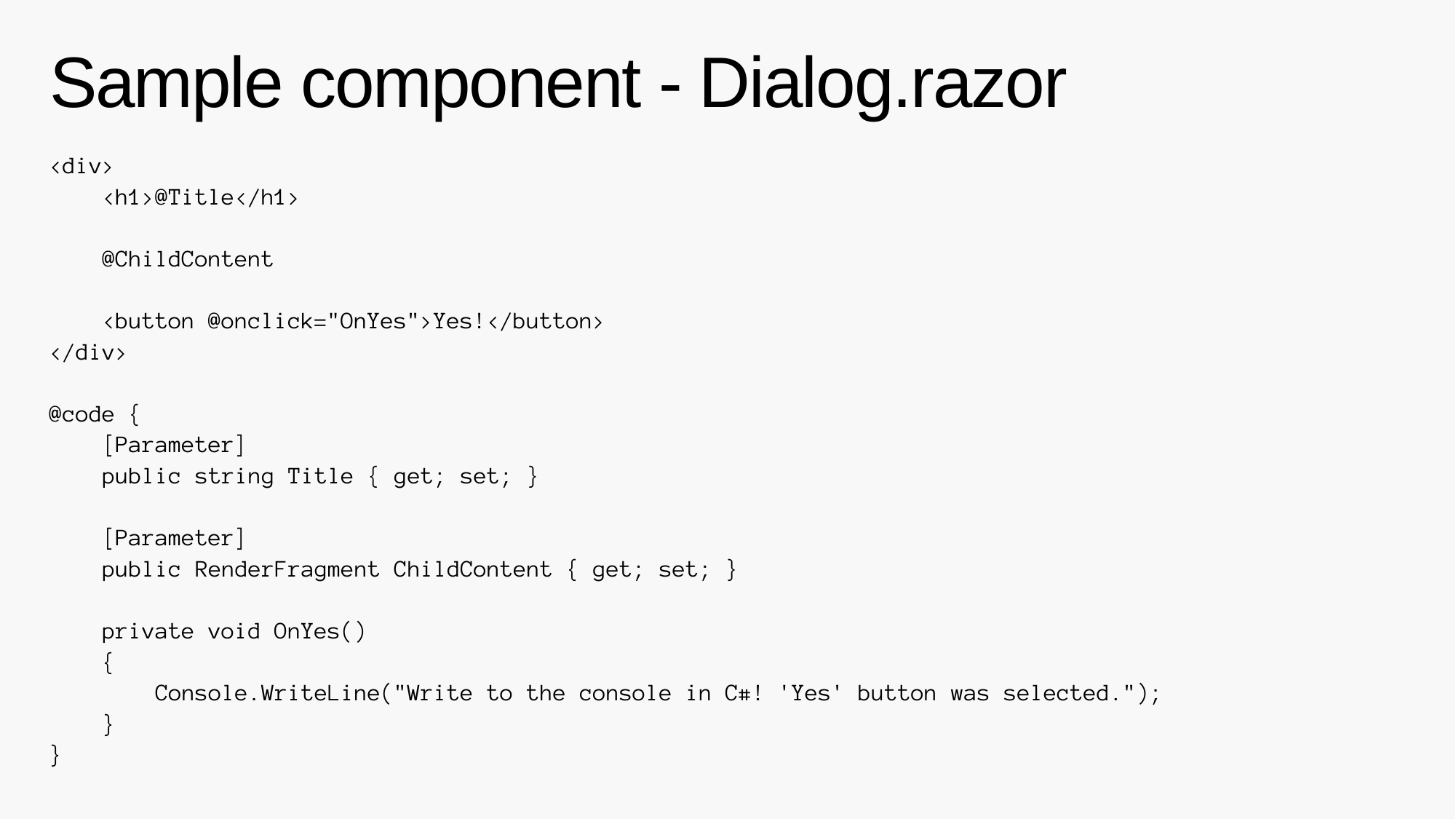

# Sample component - Dialog.razor
<div>
    <h1>@Title</h1>

    @ChildContent

    <button @onclick="OnYes">Yes!</button>
</div>

@code {
    [Parameter]
    public string Title { get; set; }

    [Parameter]
    public RenderFragment ChildContent { get; set; }

    private void OnYes()
    {
        Console.WriteLine("Write to the console in C#! 'Yes' button was selected.");
    }
}